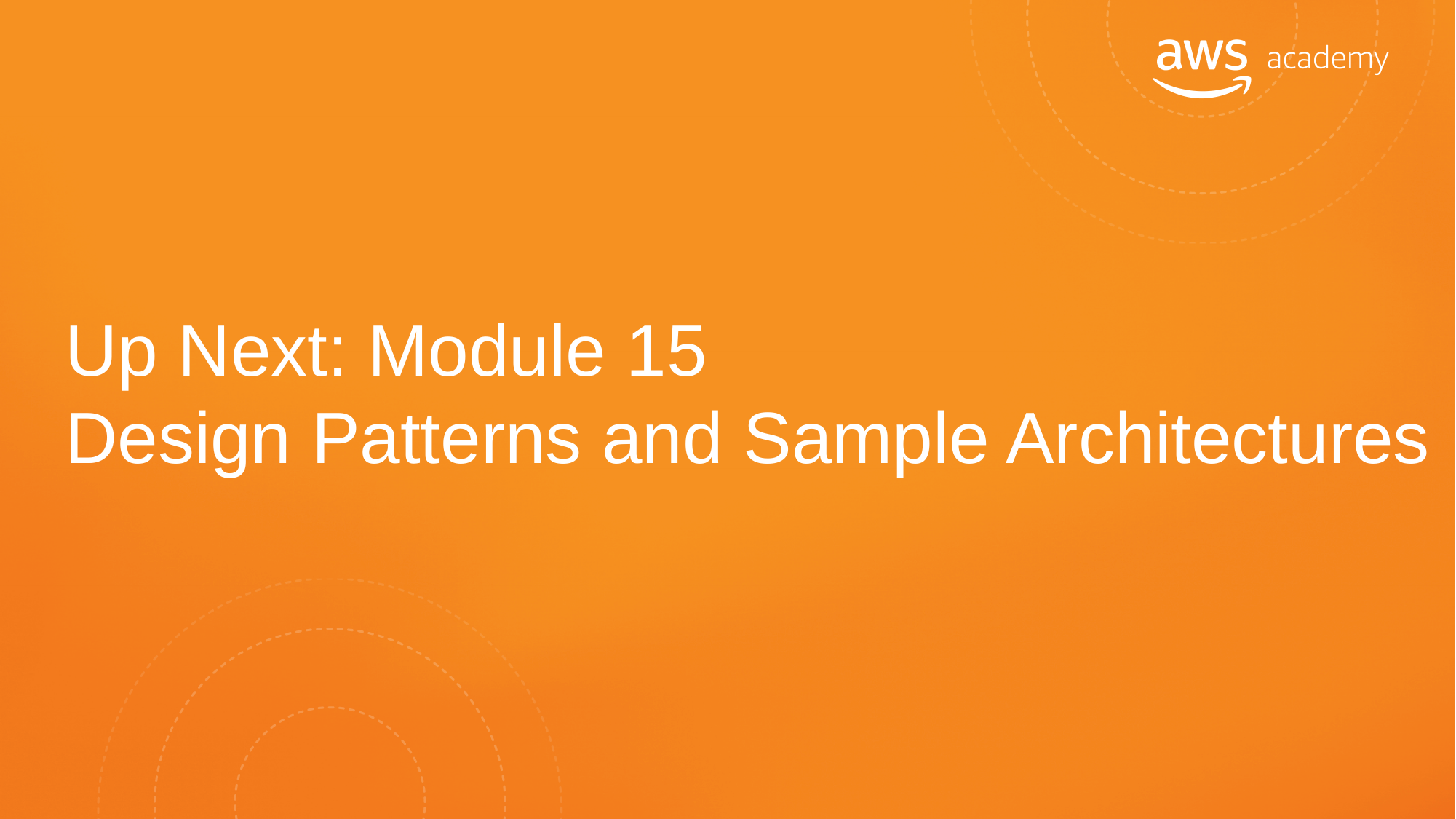

# Up Next: Module 15 Design Patterns and Sample Architectures